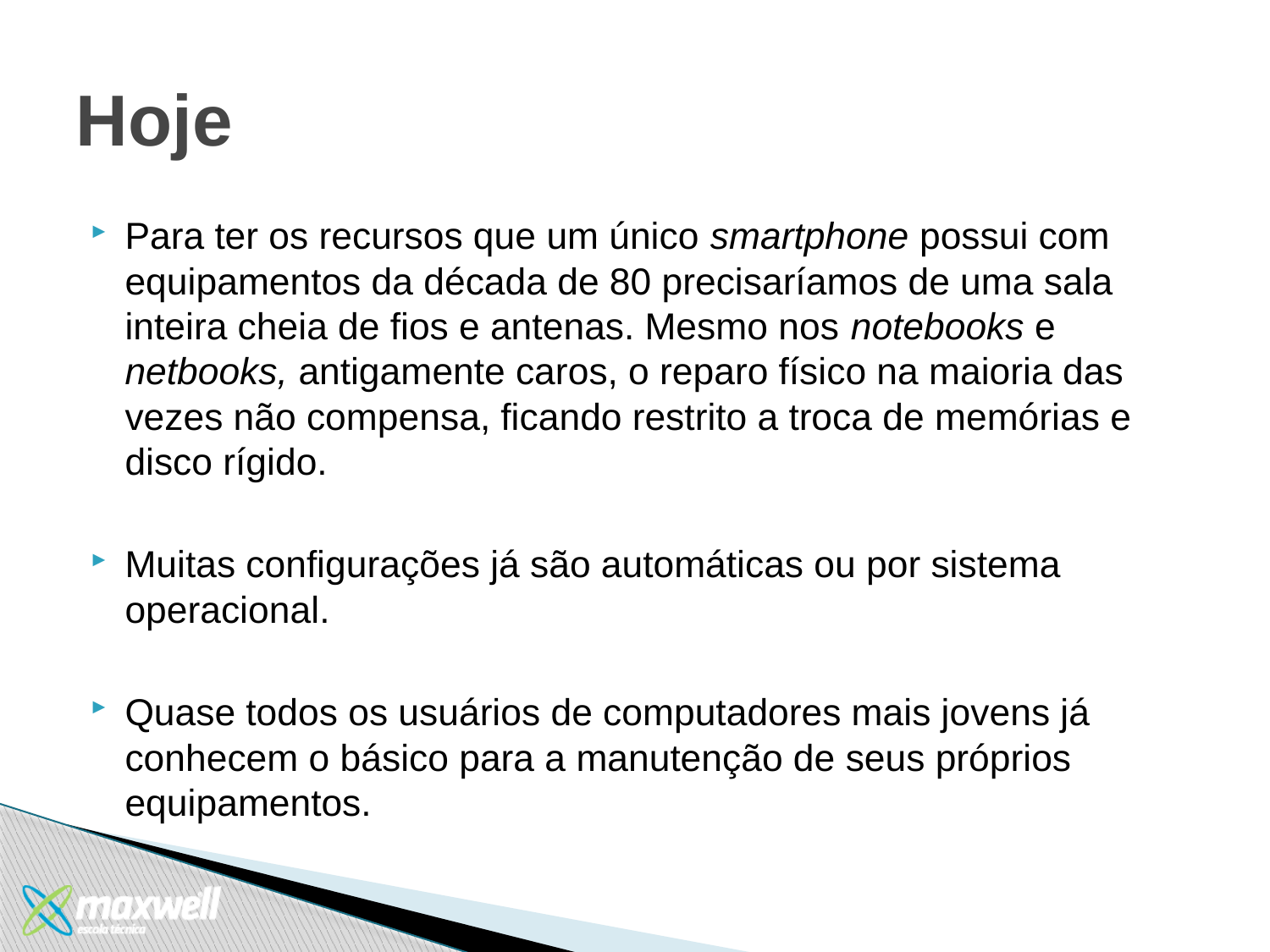

# Hoje
Para ter os recursos que um único smartphone possui com equipamentos da década de 80 precisaríamos de uma sala inteira cheia de fios e antenas. Mesmo nos notebooks e netbooks, antigamente caros, o reparo físico na maioria das vezes não compensa, ficando restrito a troca de memórias e disco rígido.

Muitas configurações já são automáticas ou por sistema operacional.

Quase todos os usuários de computadores mais jovens já conhecem o básico para a manutenção de seus próprios equipamentos.